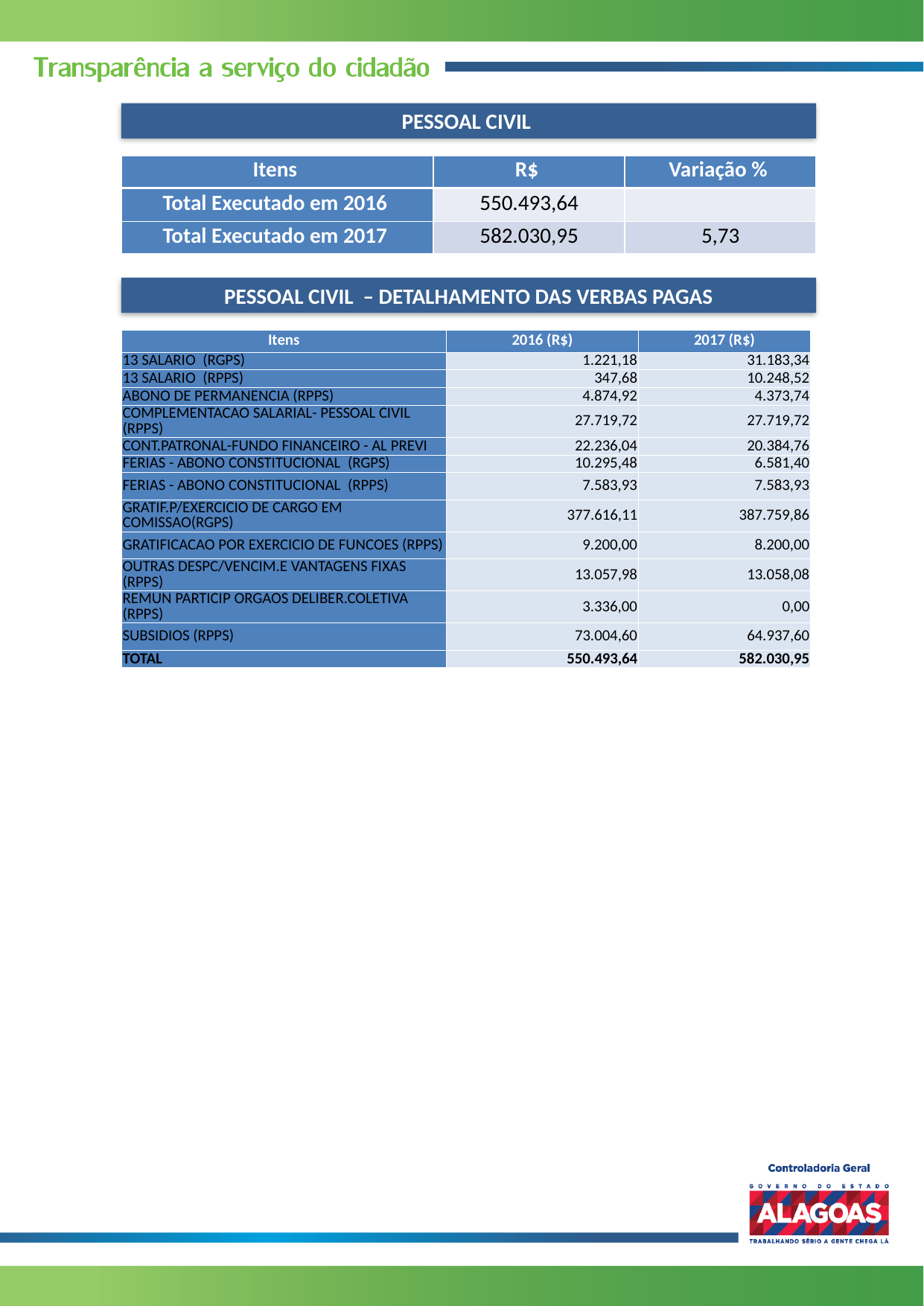

PESSOAL CIVIL
| Itens | R$ | Variação % |
| --- | --- | --- |
| Total Executado em 2016 | 550.493,64 |  |
| Total Executado em 2017 | 582.030,95 | 5,73 |
PESSOAL CIVIL  – DETALHAMENTO DAS VERBAS PAGAS
| Itens | 2016 (R$) | 2017 (R$) |
| --- | --- | --- |
| 13 SALARIO (RGPS) | 1.221,18 | 31.183,34 |
| 13 SALARIO (RPPS) | 347,68 | 10.248,52 |
| ABONO DE PERMANENCIA (RPPS) | 4.874,92 | 4.373,74 |
| COMPLEMENTACAO SALARIAL- PESSOAL CIVIL (RPPS) | 27.719,72 | 27.719,72 |
| CONT.PATRONAL-FUNDO FINANCEIRO - AL PREVI | 22.236,04 | 20.384,76 |
| FERIAS - ABONO CONSTITUCIONAL (RGPS) | 10.295,48 | 6.581,40 |
| FERIAS - ABONO CONSTITUCIONAL (RPPS) | 7.583,93 | 7.583,93 |
| GRATIF.P/EXERCICIO DE CARGO EM COMISSAO(RGPS) | 377.616,11 | 387.759,86 |
| GRATIFICACAO POR EXERCICIO DE FUNCOES (RPPS) | 9.200,00 | 8.200,00 |
| OUTRAS DESPC/VENCIM.E VANTAGENS FIXAS (RPPS) | 13.057,98 | 13.058,08 |
| REMUN PARTICIP ORGAOS DELIBER.COLETIVA (RPPS) | 3.336,00 | 0,00 |
| SUBSIDIOS (RPPS) | 73.004,60 | 64.937,60 |
| TOTAL | 550.493,64 | 582.030,95 |